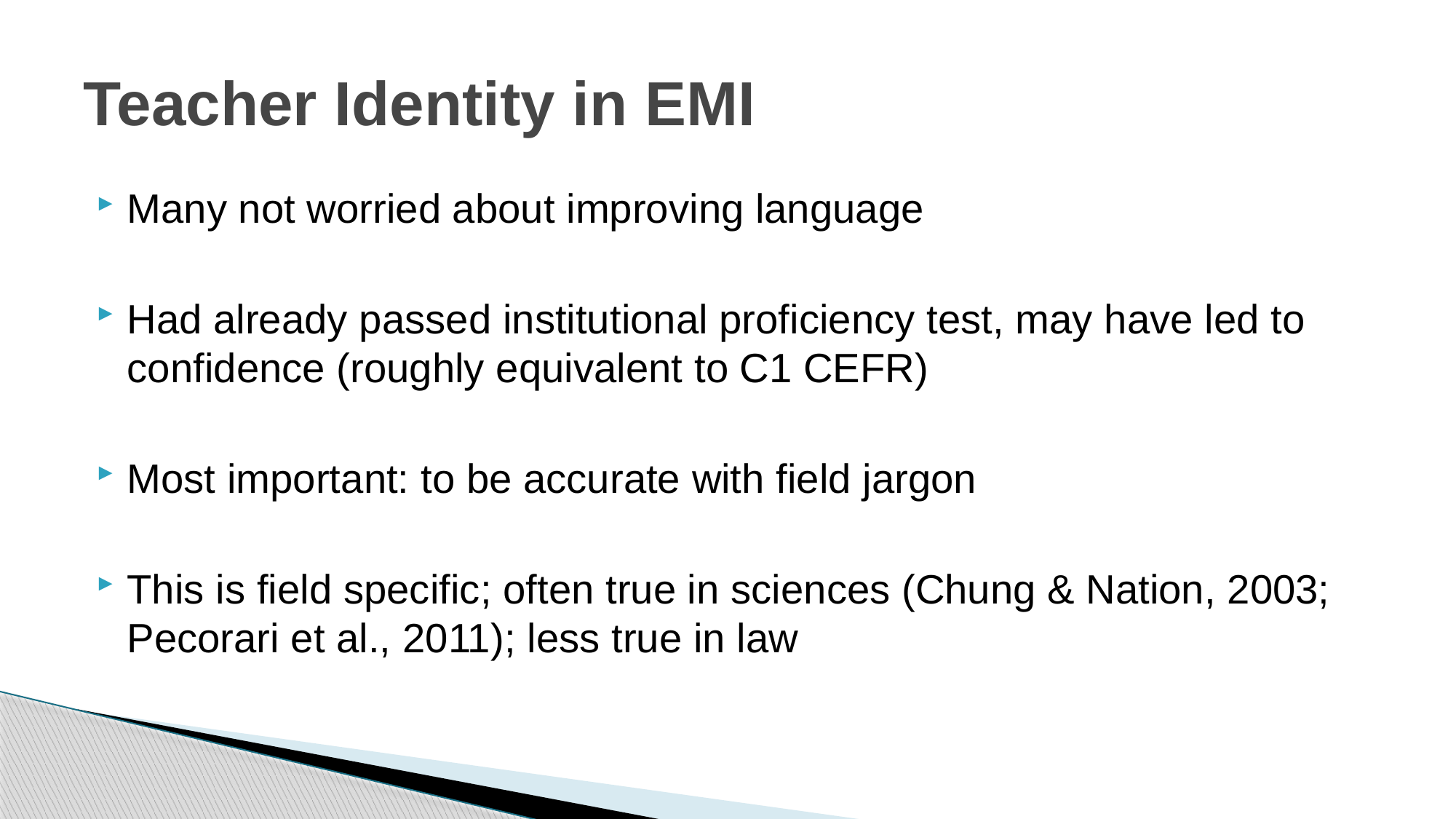

# Teacher Identity in EMI
Many not worried about improving language

Had already passed institutional proficiency test, may have led to confidence (roughly equivalent to C1 CEFR)

Most important: to be accurate with field jargon

This is field specific; often true in sciences (Chung & Nation, 2003; Pecorari et al., 2011); less true in law